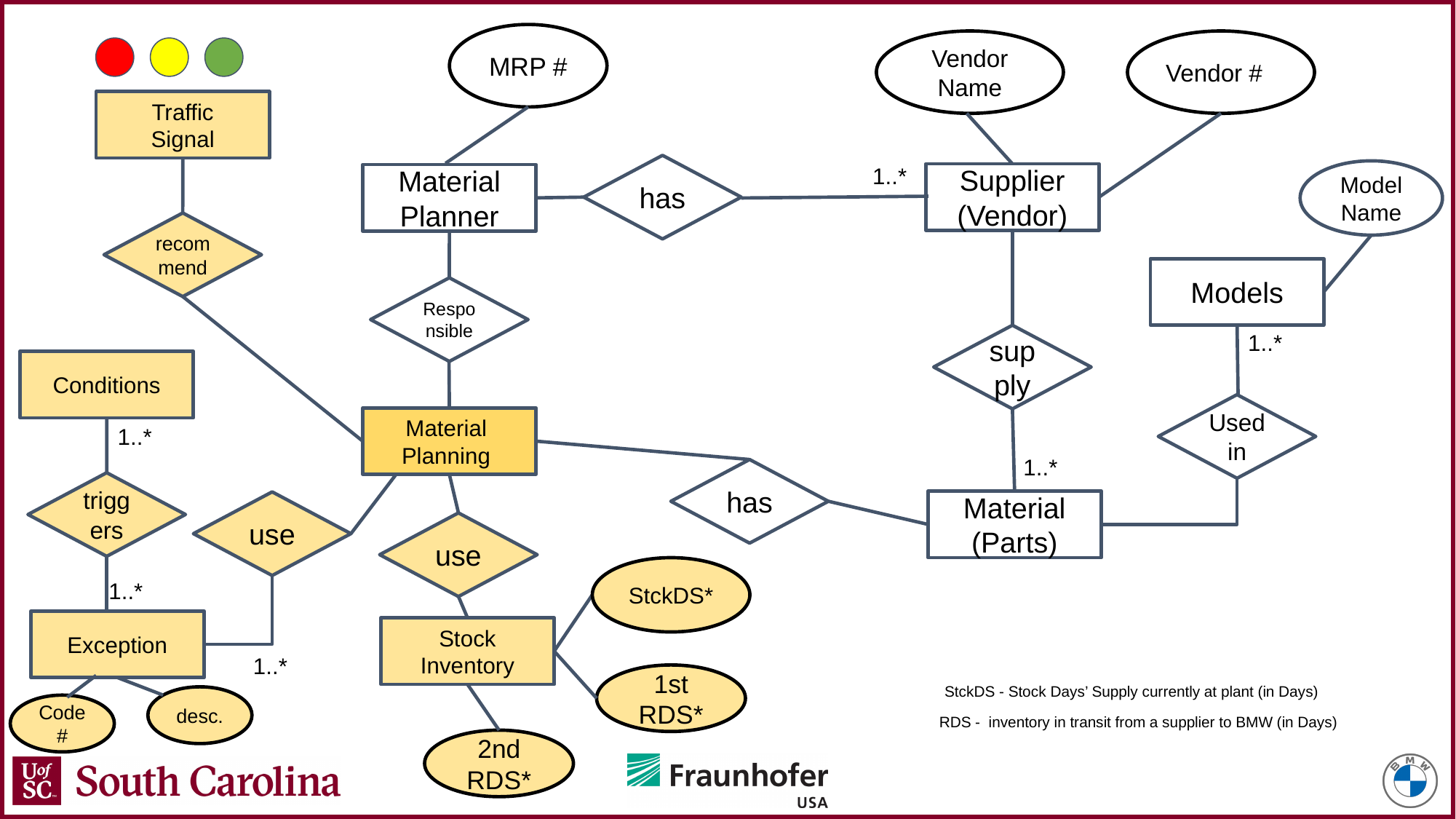

MRP #
Vendor Name
Vendor #

Traffic
Signal
1..*
has
Model
Name
Supplier
(Vendor)
Material
Planner
recommend
Models
Responsible
1..*
supply
Conditions
Used in
Material
Planning
1..*
1..*
has
triggers
Material
(Parts)
use
use
StckDS*
1..*
Exception
Stock Inventory
1..*
1st RDS*
StckDS - Stock Days’ Supply currently at plant (in Days)
desc.
Code #
RDS -  inventory in transit from a supplier to BMW (in Days)
2nd
RDS*